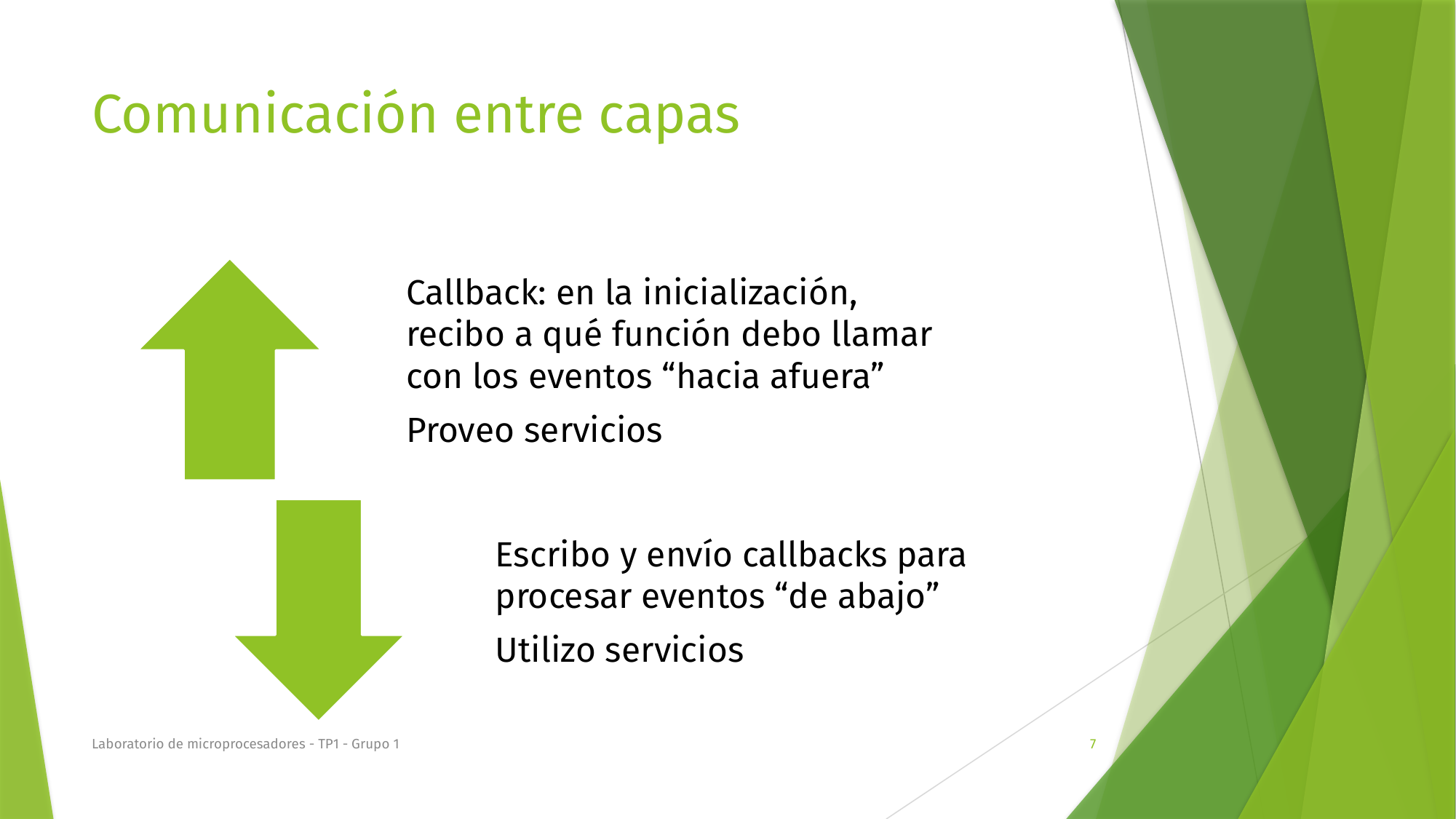

# Comunicación entre capas
Callback: en la inicialización, recibo a qué función debo llamar con los eventos “hacia afuera”
Proveo servicios
Escribo y envío callbacks para procesar eventos “de abajo”
Utilizo servicios
Laboratorio de microprocesadores - TP1 - Grupo 1
7